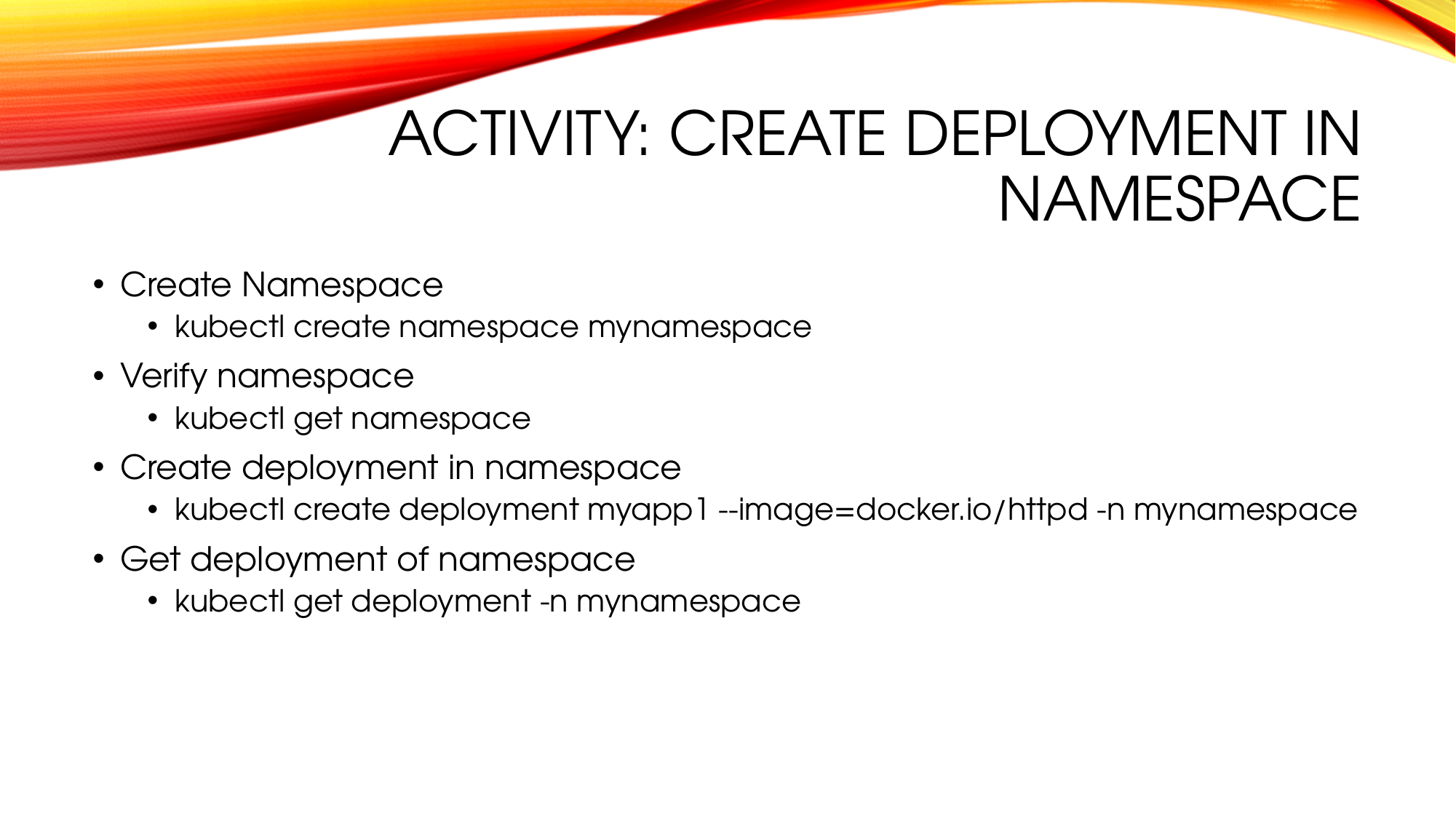

# Activity: Create Deployment in namespace
Create Namespace
kubectl create namespace mynamespace
Verify namespace
kubectl get namespace
Create deployment in namespace
kubectl create deployment myapp1 --image=docker.io/httpd -n mynamespace
Get deployment of namespace
kubectl get deployment -n mynamespace